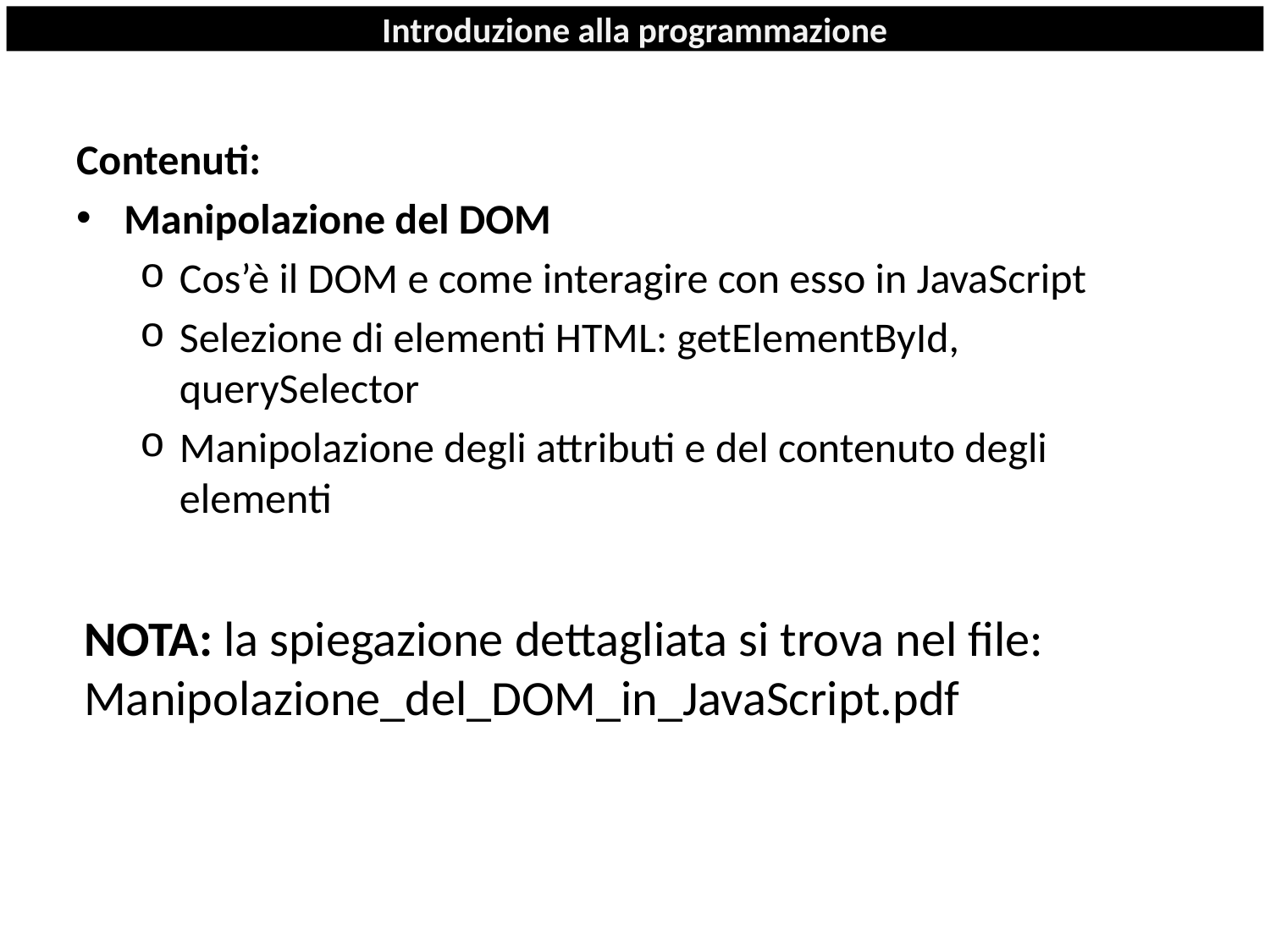

# Introduzione alla programmazione
Contenuti:
Manipolazione del DOM
Cos’è il DOM e come interagire con esso in JavaScript
Selezione di elementi HTML: getElementById, querySelector
Manipolazione degli attributi e del contenuto degli elementi

NOTA: la spiegazione dettagliata si trova nel file: Manipolazione_del_DOM_in_JavaScript.pdf